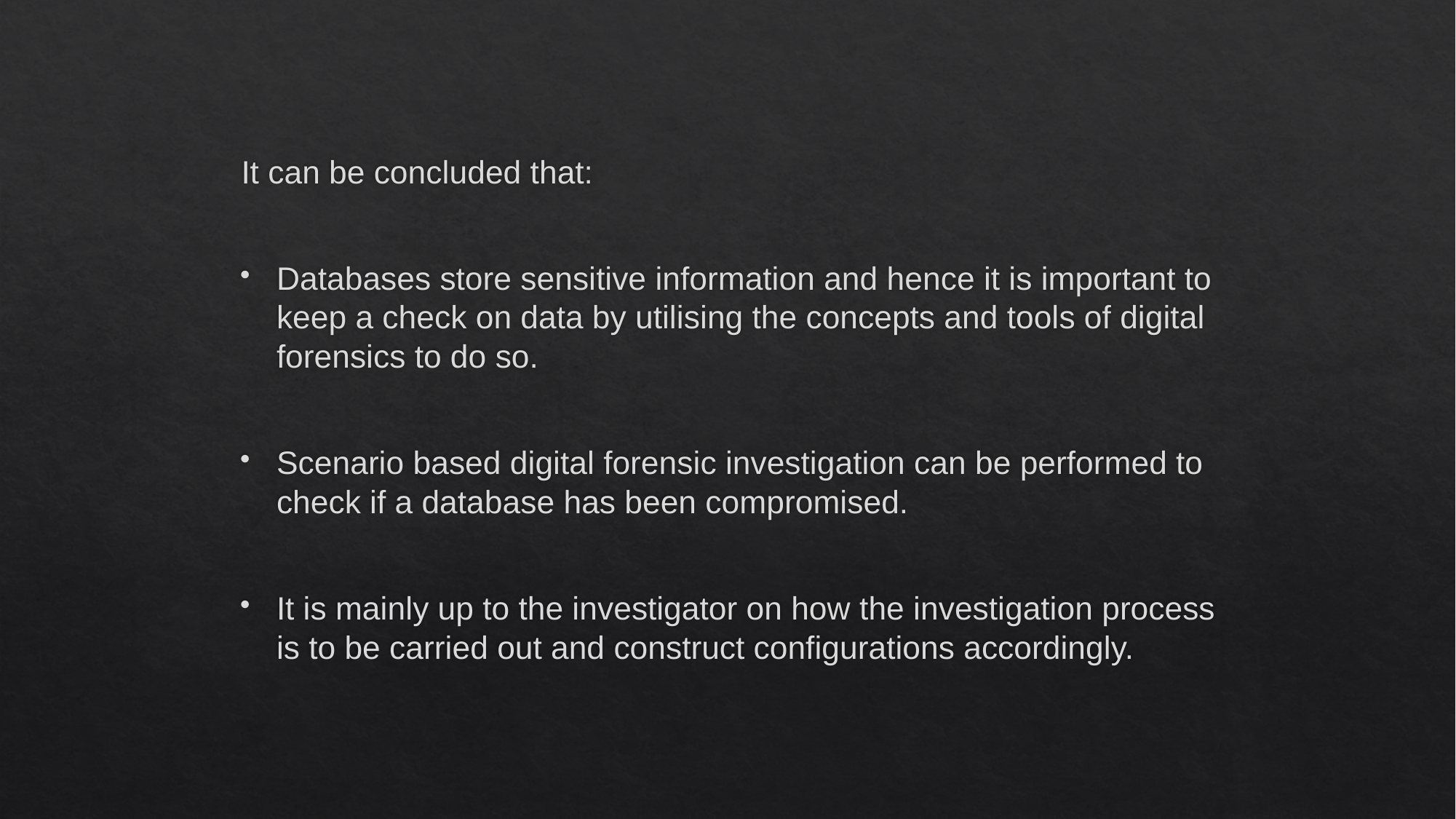

It can be concluded that:

Databases store sensitive information and hence it is important to keep a check on data by utilising the concepts and tools of digital forensics to do so.

Scenario based digital forensic investigation can be performed to check if a database has been compromised.

It is mainly up to the investigator on how the investigation process is to be carried out and construct configurations accordingly.